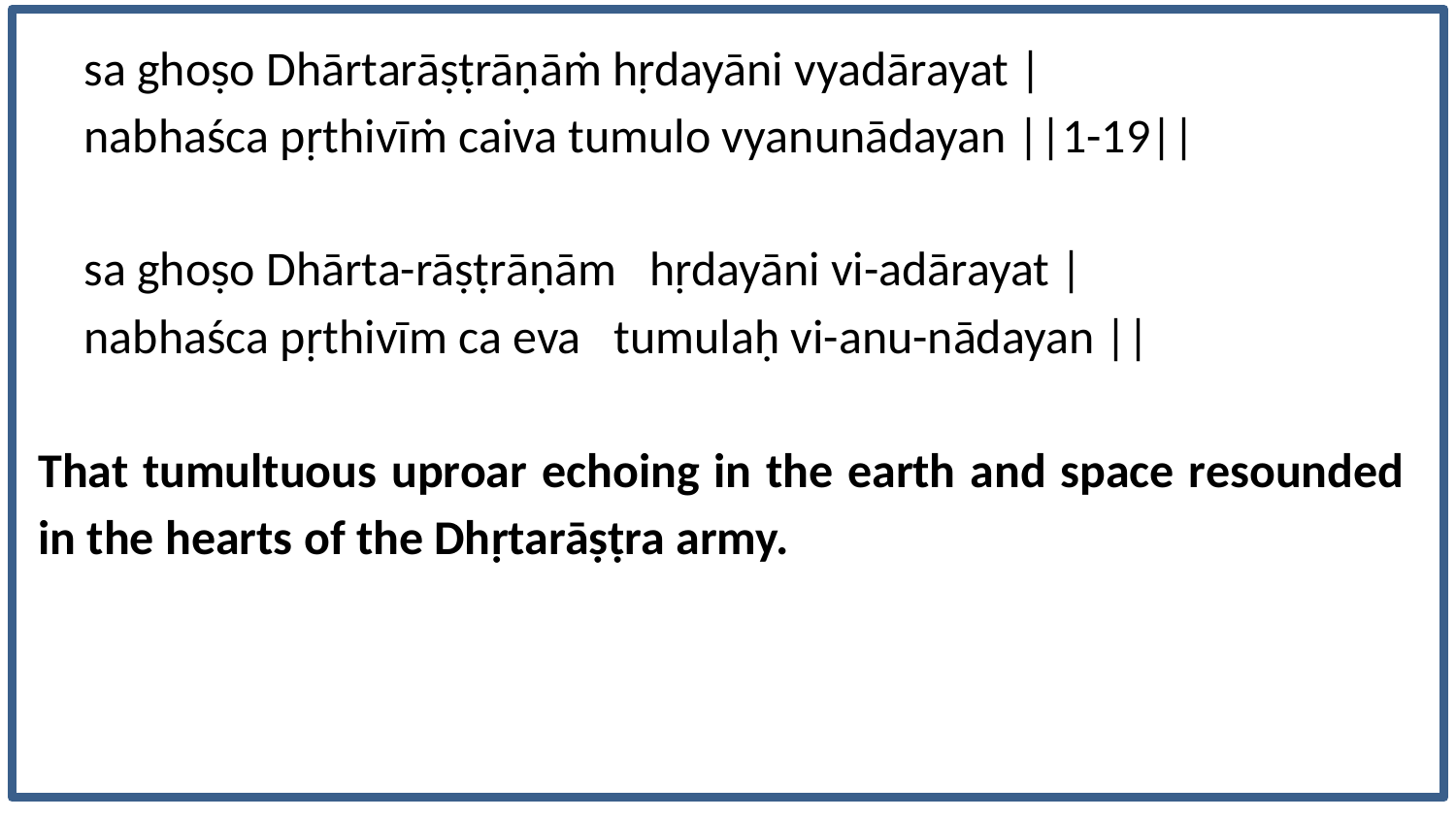

sa ghoṣo Dhārtarāṣṭrāṇāṁ hṛdayāni vyadārayat |
nabhaśca pṛthivīṁ caiva tumulo vyanunādayan ||1-19||

sa ghoṣo Dhārta-rāṣṭrāṇām   hṛdayāni vi-adārayat |
nabhaśca pṛthivīm ca eva   tumulaḥ vi-anu-nādayan ||

That tumultuous uproar echoing in the earth and space resounded in the hearts of the Dhṛtarāṣṭra army.